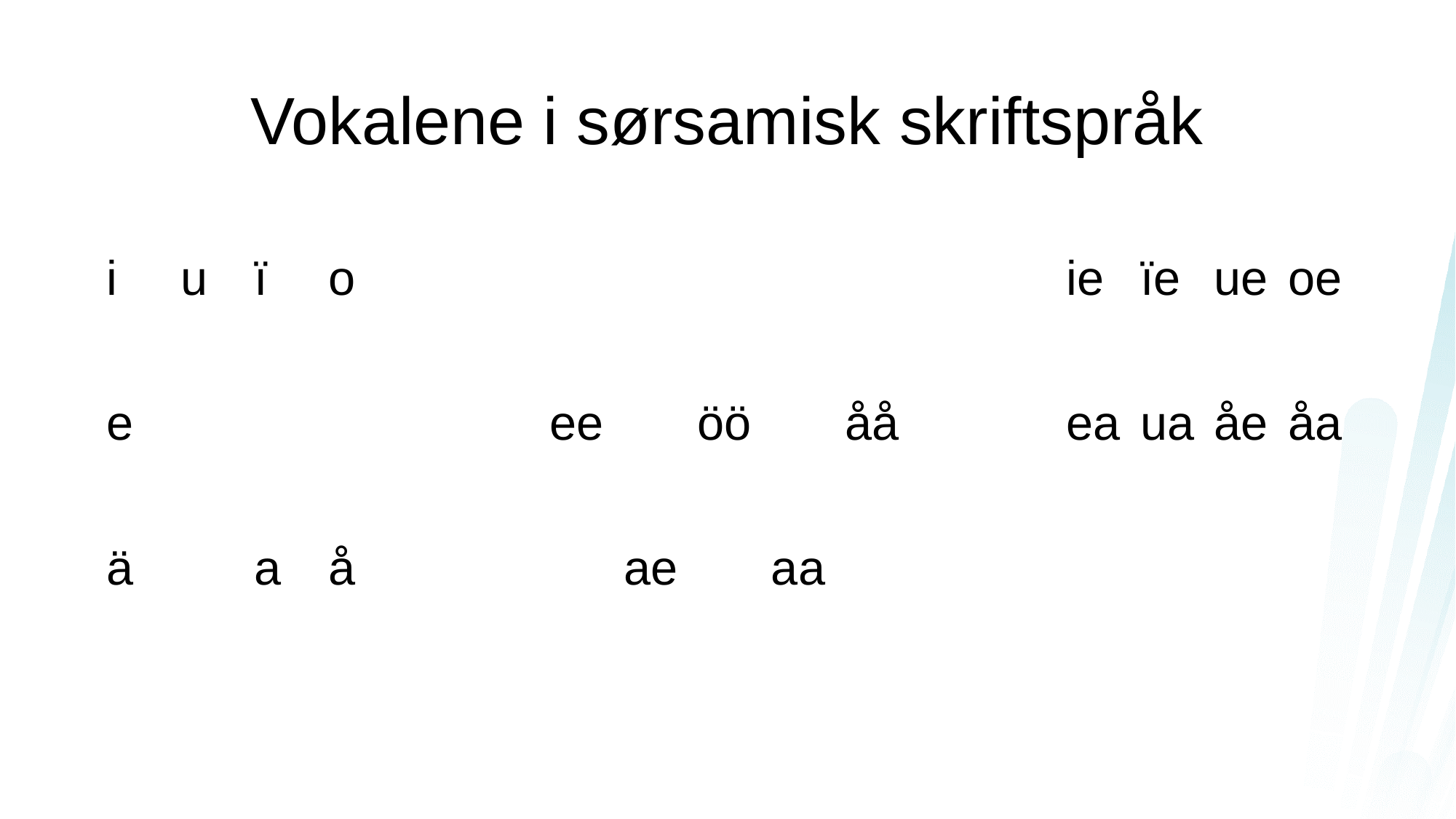

# Vokalene i sørsamisk skriftspråk
| i | u | ï | o |  |  |  |  |  |  |  |  |  | ie | ïe | ue | oe |
| --- | --- | --- | --- | --- | --- | --- | --- | --- | --- | --- | --- | --- | --- | --- | --- | --- |
| e |  |  |  |  |  | еe |  | öö |  | åå |  |  | ea | ua | åe | åa |
| ä |  | a | å |  |  |  | ae |  | aa |  |  |  |  |  |  |  |